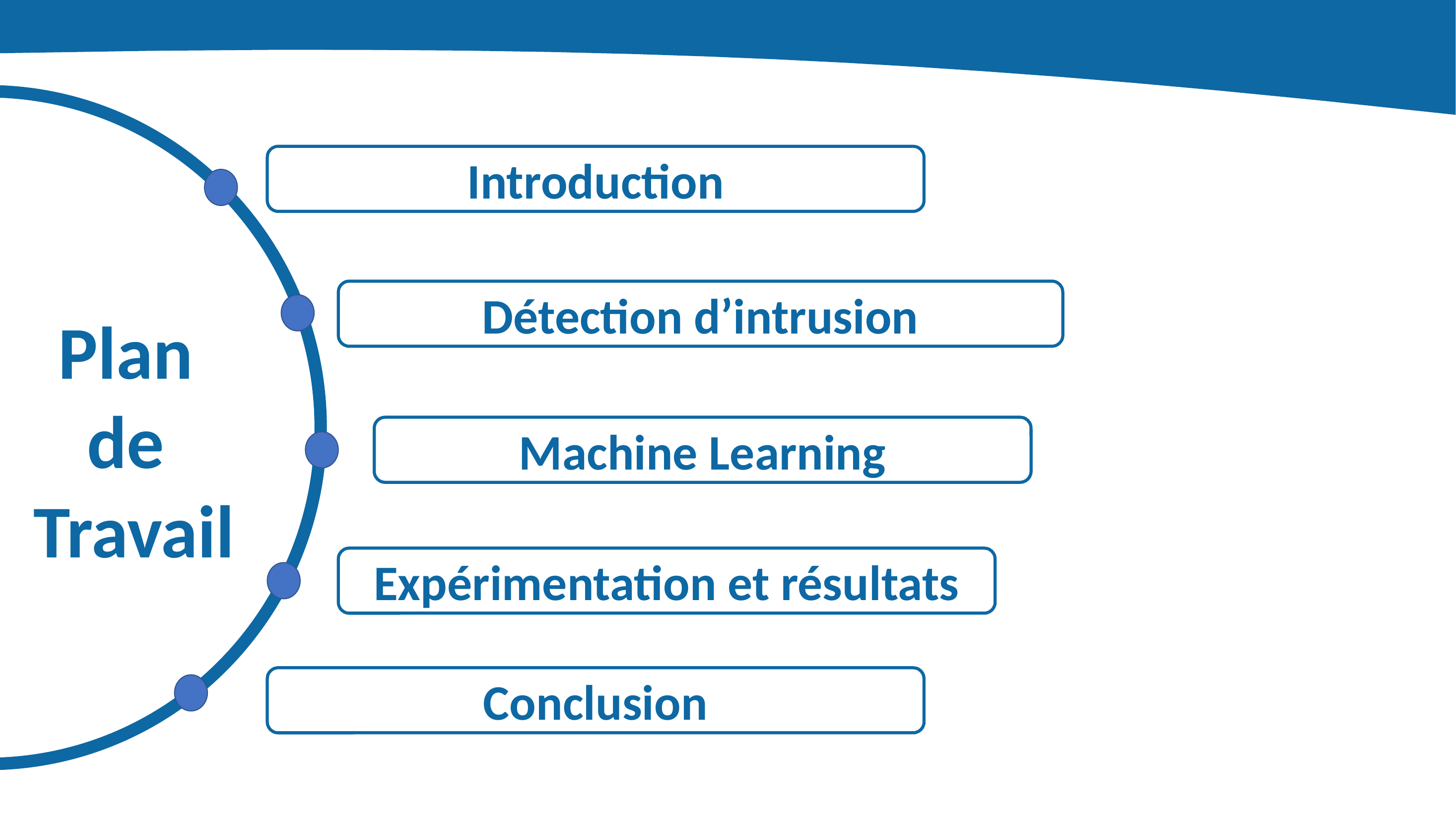

Introduction

Détection d’intrusion

Plan
de
Travail
Machine Learning

Expérimentation et résultats

Conclusion